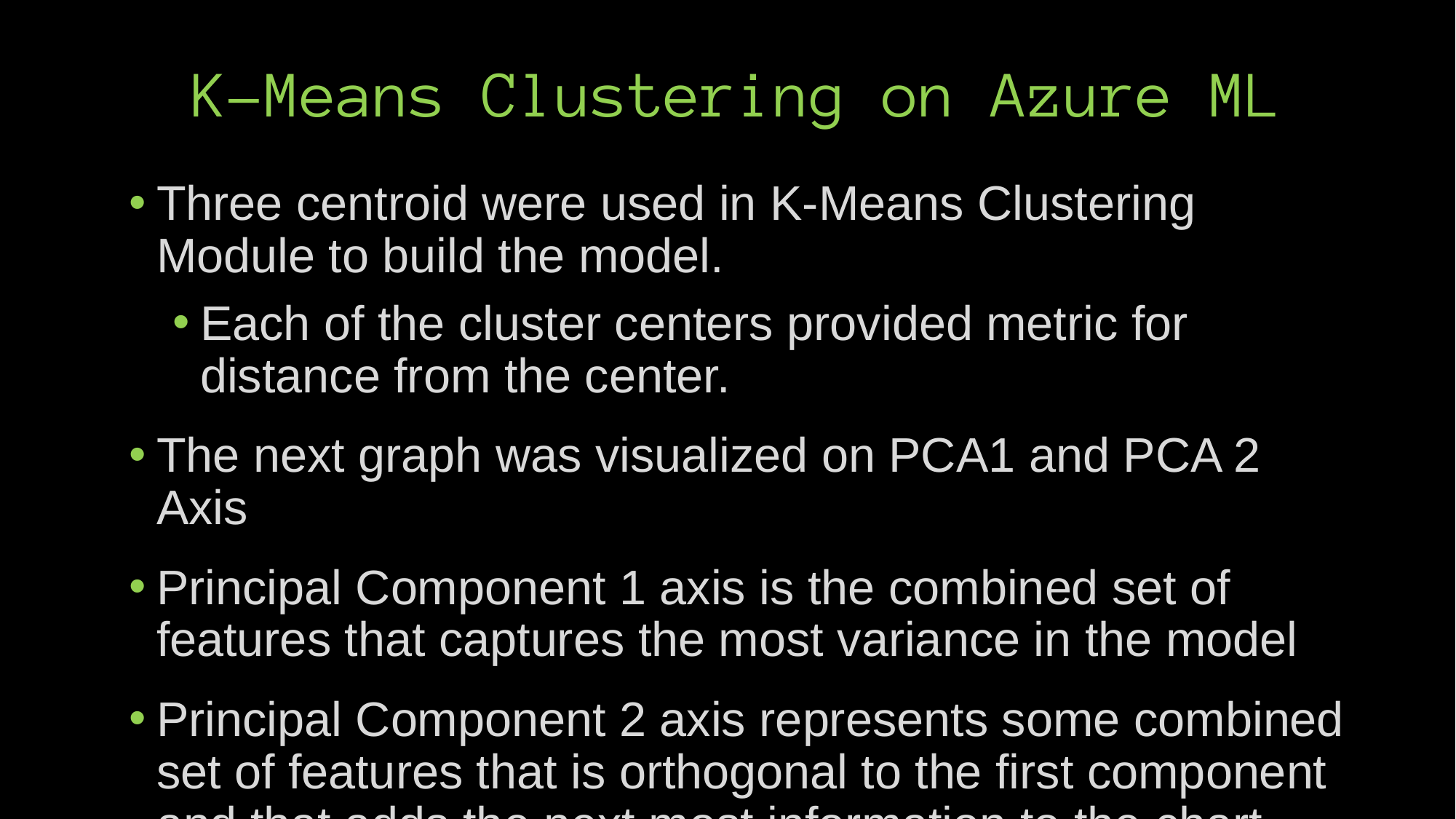

# K-Means Clustering on Azure ML
Three centroid were used in K-Means Clustering Module to build the model.
Each of the cluster centers provided metric for distance from the center.
The next graph was visualized on PCA1 and PCA 2 Axis
Principal Component 1 axis is the combined set of features that captures the most variance in the model
Principal Component 2 axis represents some combined set of features that is orthogonal to the first component and that adds the next most information to the chart.